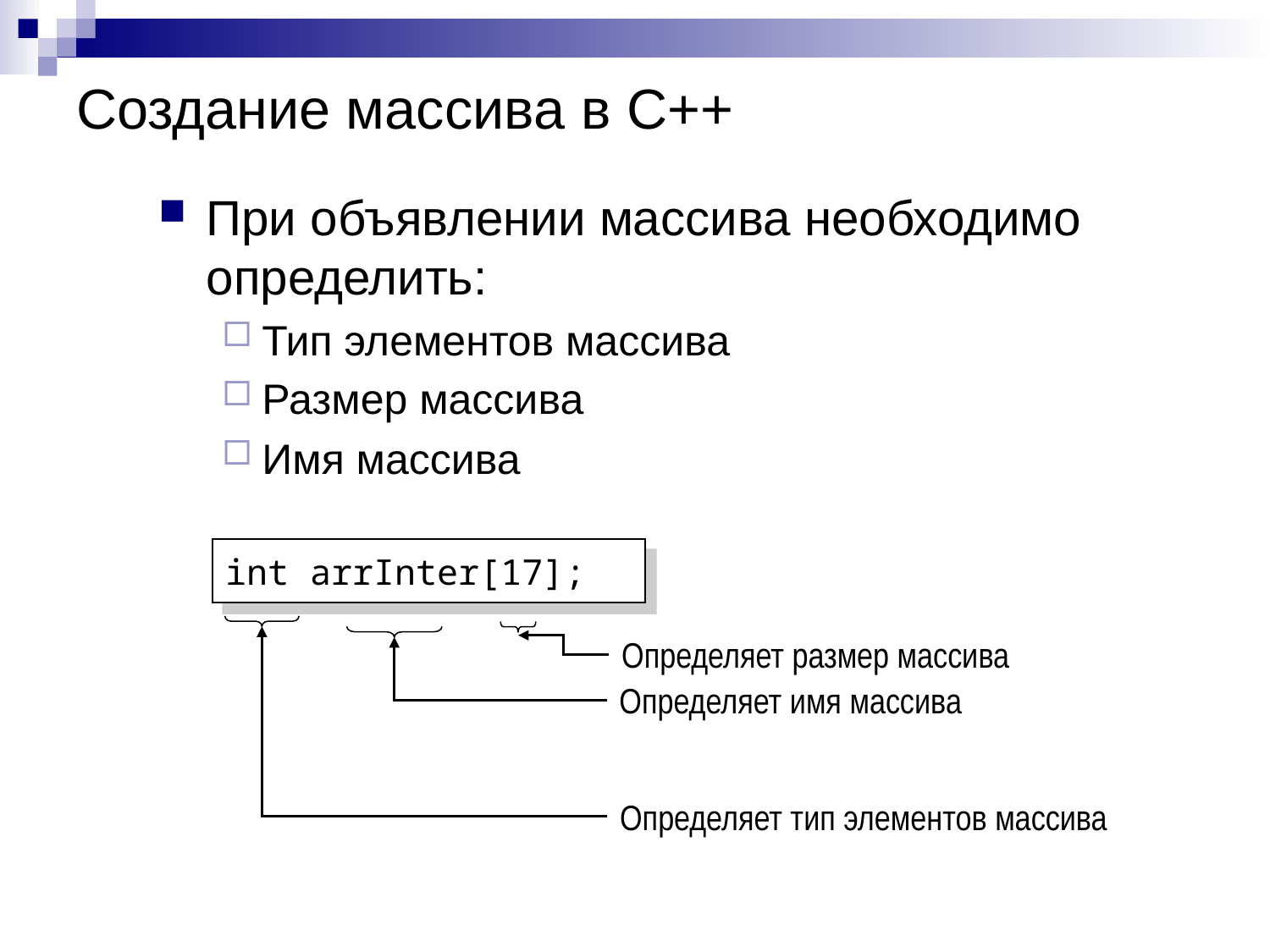

# Создание массива в C++
При объявлении массива необходимо определить:
Тип элементов массива
Размер массива
Имя массива
int arrInter[17];

Определяет размер массива
Определяет имя массива
Определяет тип элементов массива